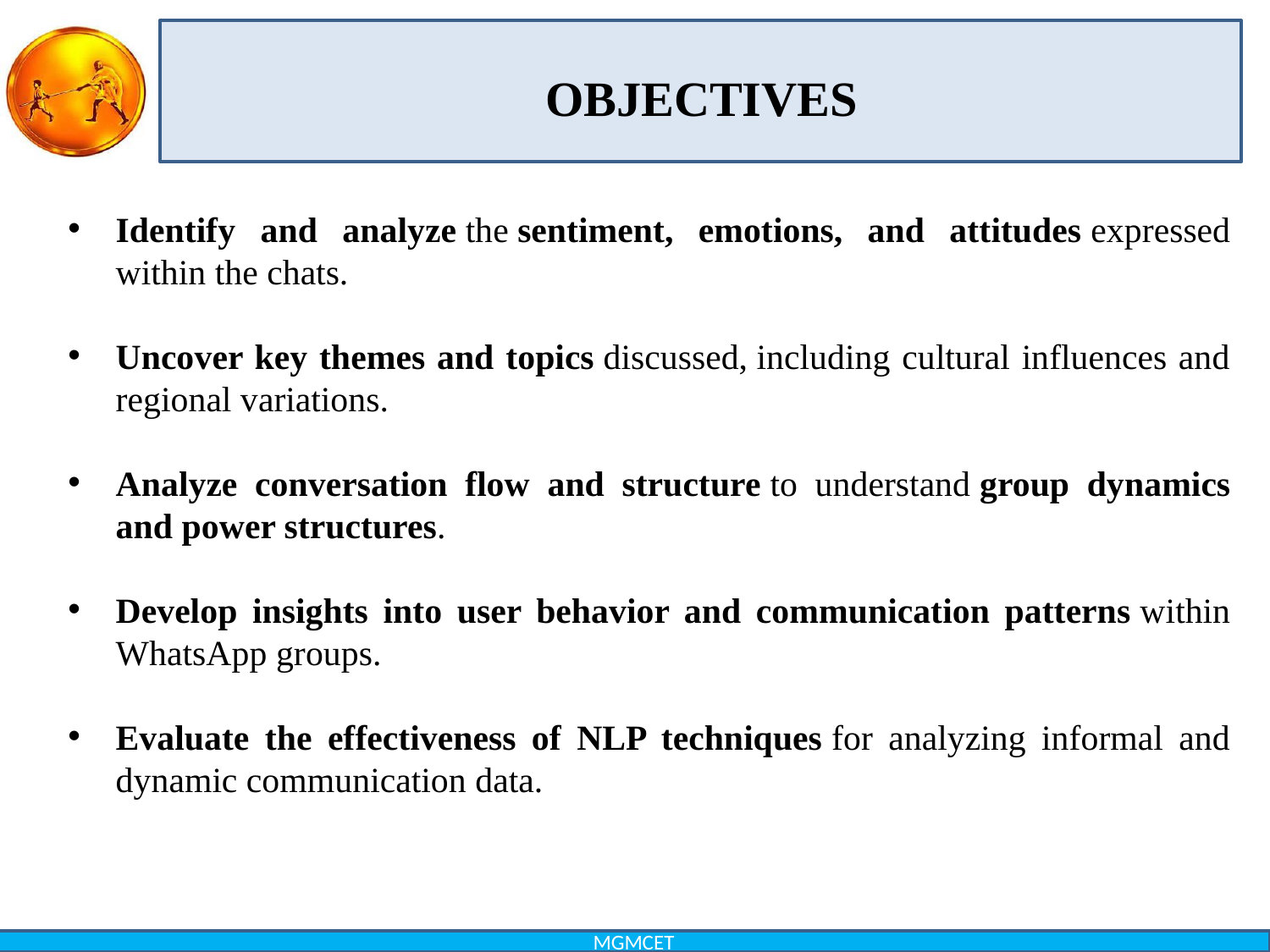

# OBJECTIVES
Identify and analyze the sentiment, emotions, and attitudes expressed within the chats.

Uncover key themes and topics discussed, including cultural influences and regional variations.

Analyze conversation flow and structure to understand group dynamics and power structures.

Develop insights into user behavior and communication patterns within WhatsApp groups.

Evaluate the effectiveness of NLP techniques for analyzing informal and dynamic communication data.